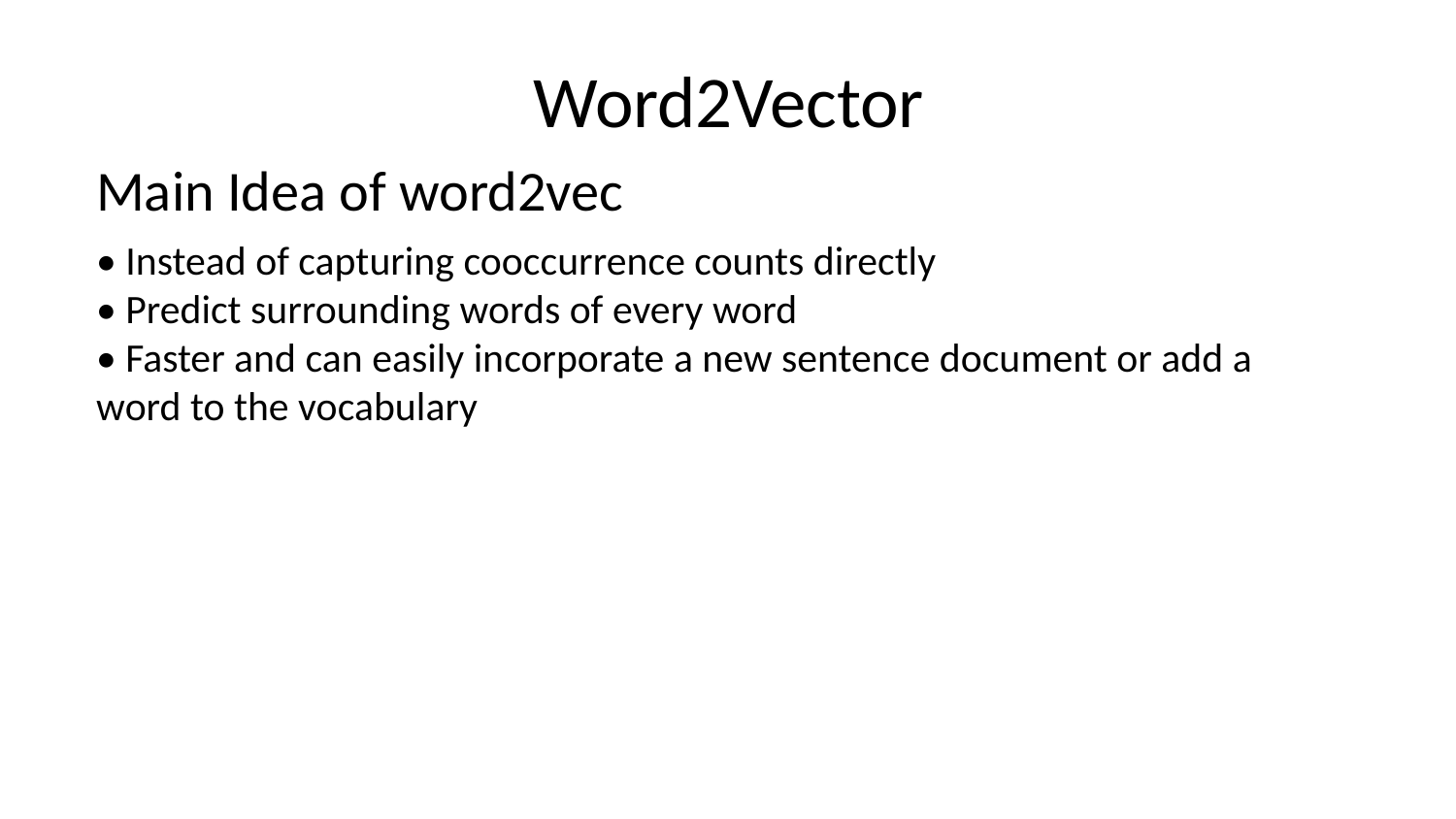

# Word2Vector
Main Idea of word2vec
• Instead of capturing cooccurrence counts directly
• Predict surrounding words of every word
• Faster and can easily incorporate a new sentence document or add a word to the vocabulary
Lecture 14 -
May 23, 2017
22